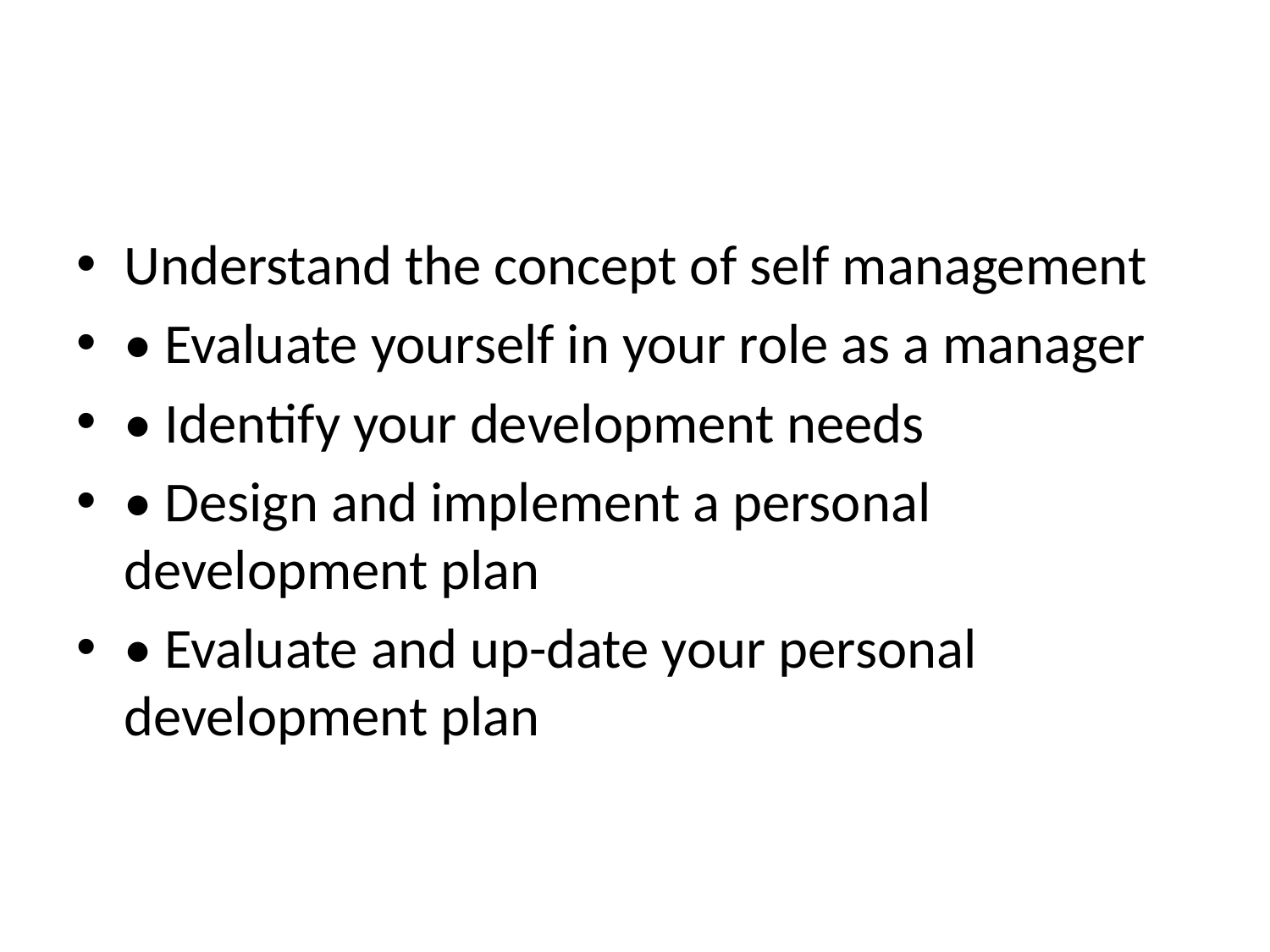

#
Understand the concept of self management
• Evaluate yourself in your role as a manager
• Identify your development needs
• Design and implement a personal development plan
• Evaluate and up-date your personal development plan